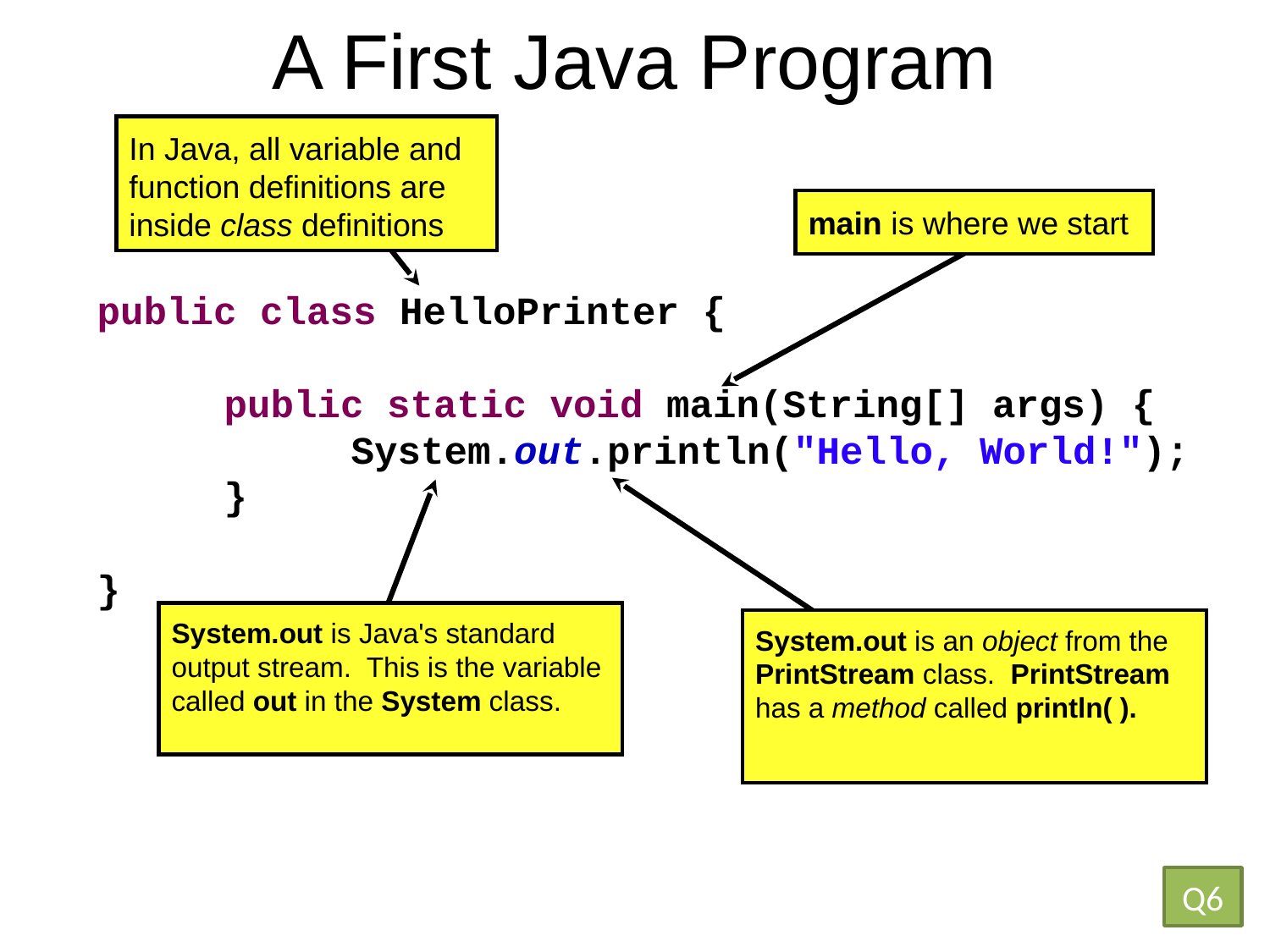

# A First Java Program

In Java, all variable and function definitions are inside class definitions

main is where we start

public class HelloPrinter {

	public static void main(String[] args) {
		System.out.println("Hello, World!");
	}

}

System.out is an object from the PrintStream class.  PrintStream has a method called println( ).

System.out is Java's standard output stream.  This is the variable called out in the System class.

Q6